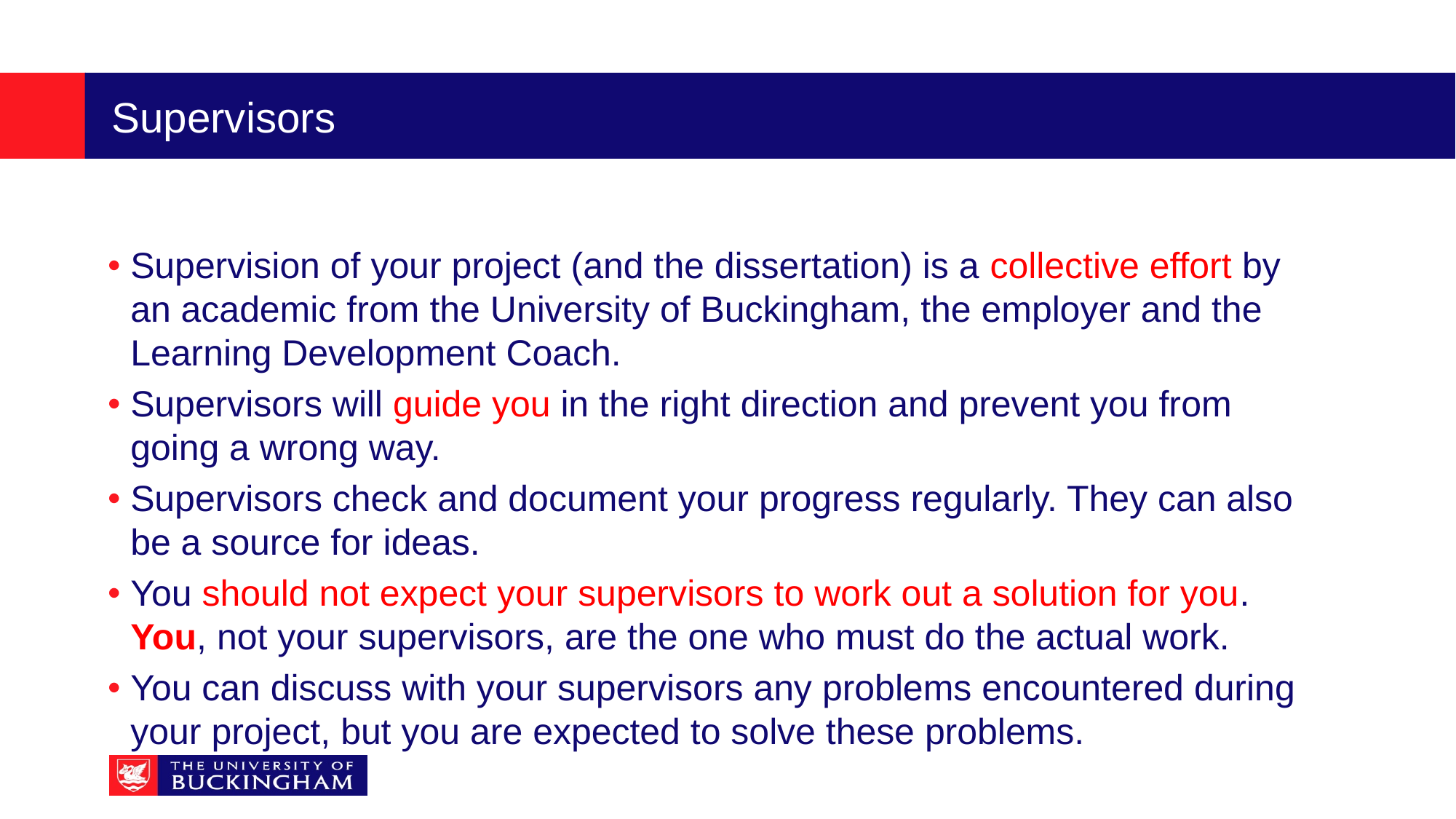

# Supervisors
Supervision of your project (and the dissertation) is a collective effort by an academic from the University of Buckingham, the employer and the Learning Development Coach.
Supervisors will guide you in the right direction and prevent you from going a wrong way.
Supervisors check and document your progress regularly. They can also be a source for ideas.
You should not expect your supervisors to work out a solution for you. You, not your supervisors, are the one who must do the actual work.
You can discuss with your supervisors any problems encountered during your project, but you are expected to solve these problems.